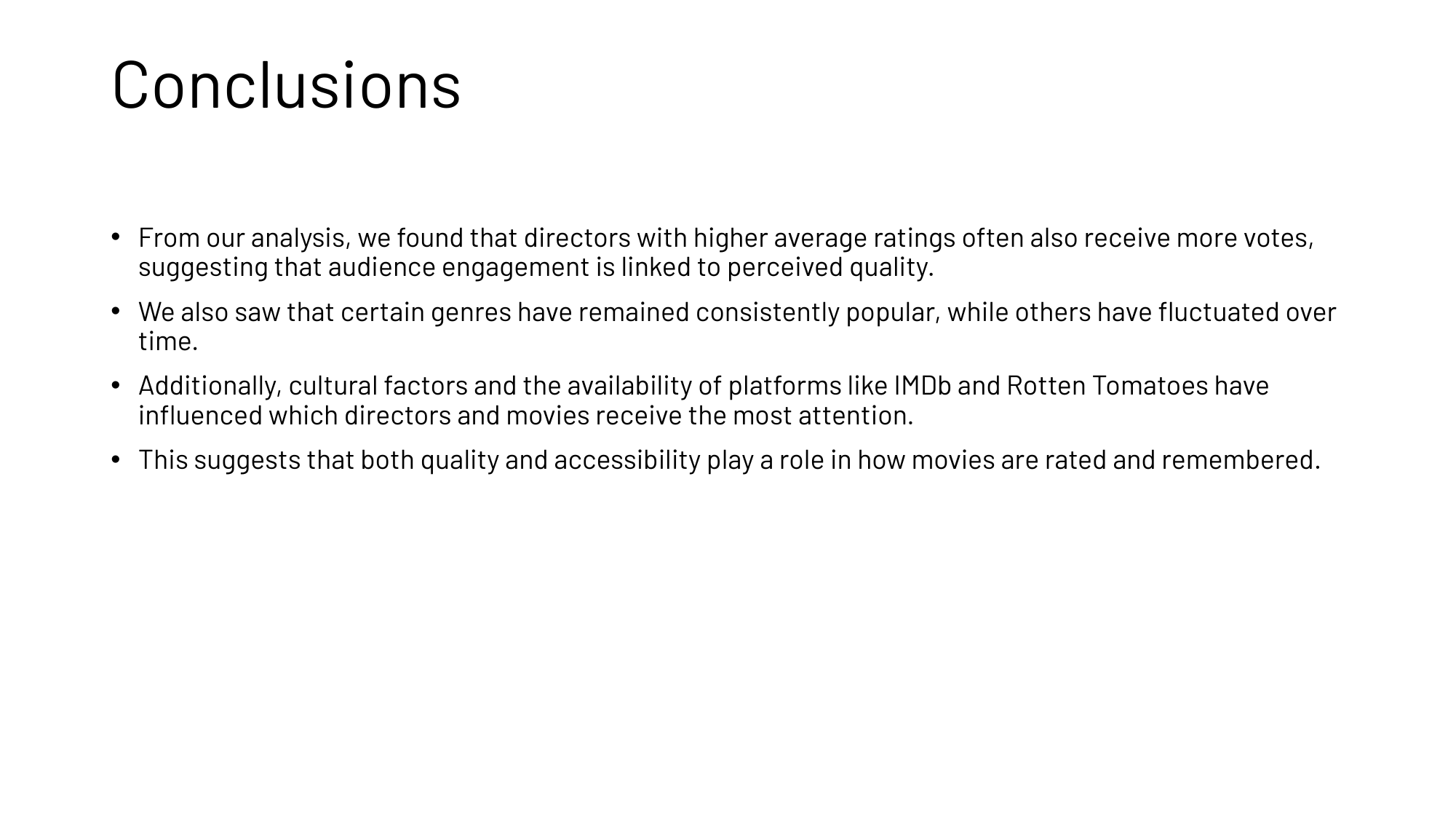

# Conclusions

From our analysis, we found that directors with higher average ratings often also receive more votes, suggesting that audience engagement is linked to perceived quality.
We also saw that certain genres have remained consistently popular, while others have fluctuated over time.
Additionally, cultural factors and the availability of platforms like IMDb and Rotten Tomatoes have influenced which directors and movies receive the most attention.
This suggests that both quality and accessibility play a role in how movies are rated and remembered.